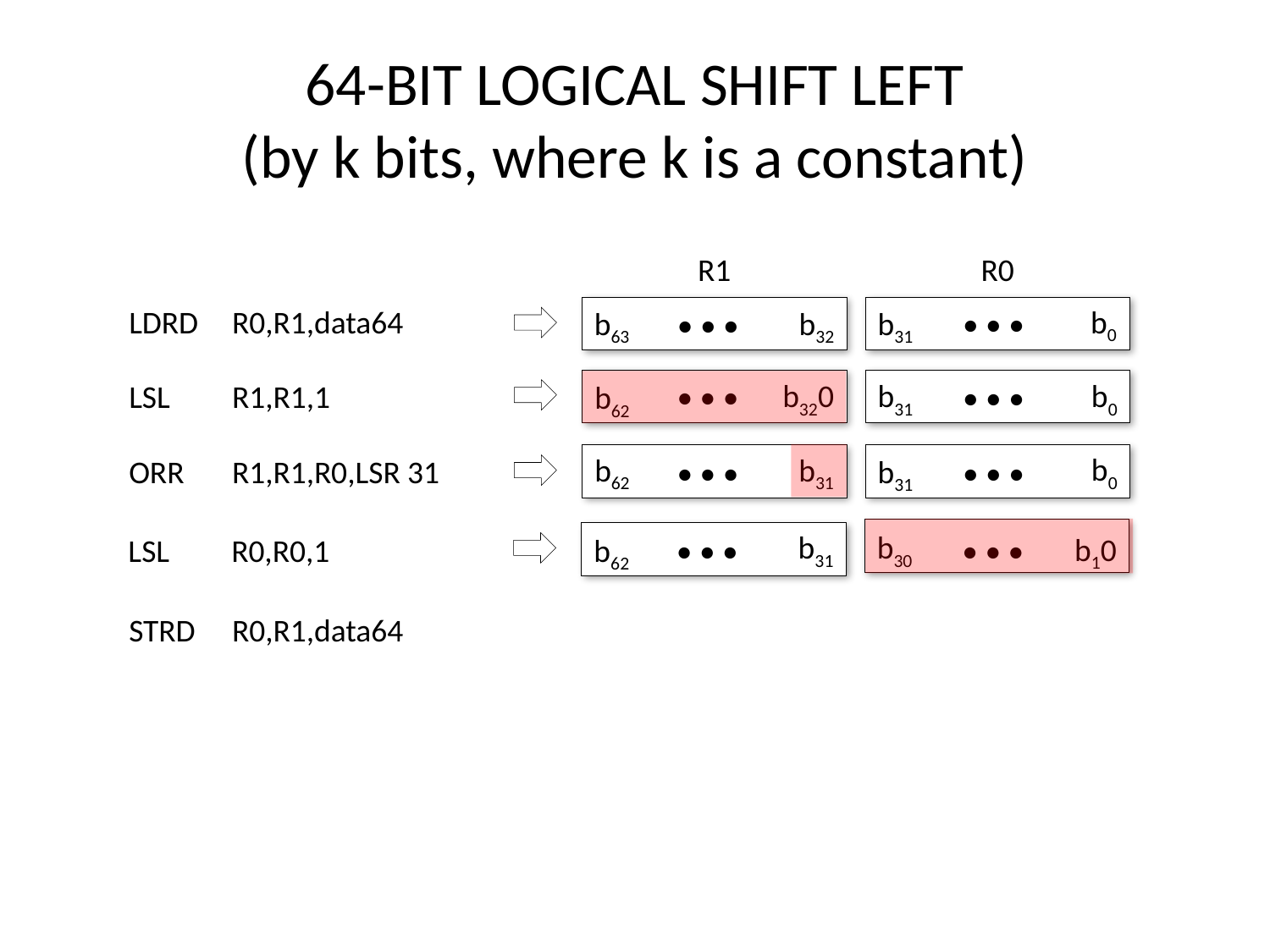

# 64-BIT LOGICAL SHIFT LEFT (by k bits, where k is a constant)
R1
R0
LDRD	R0,R1,data64
b0

• • •
b63
b32
b31
• • •

b320

b31
b0
LSL	R1,R1,1
• • •
• • •
b62

b0
b62
b31

ORR	R1,R1,R0,LSR 31
b31
• • •
• • •

b31
b30

b10
• • •
• • •
LSL	R0,R0,1
b62

STRD	R0,R1,data64